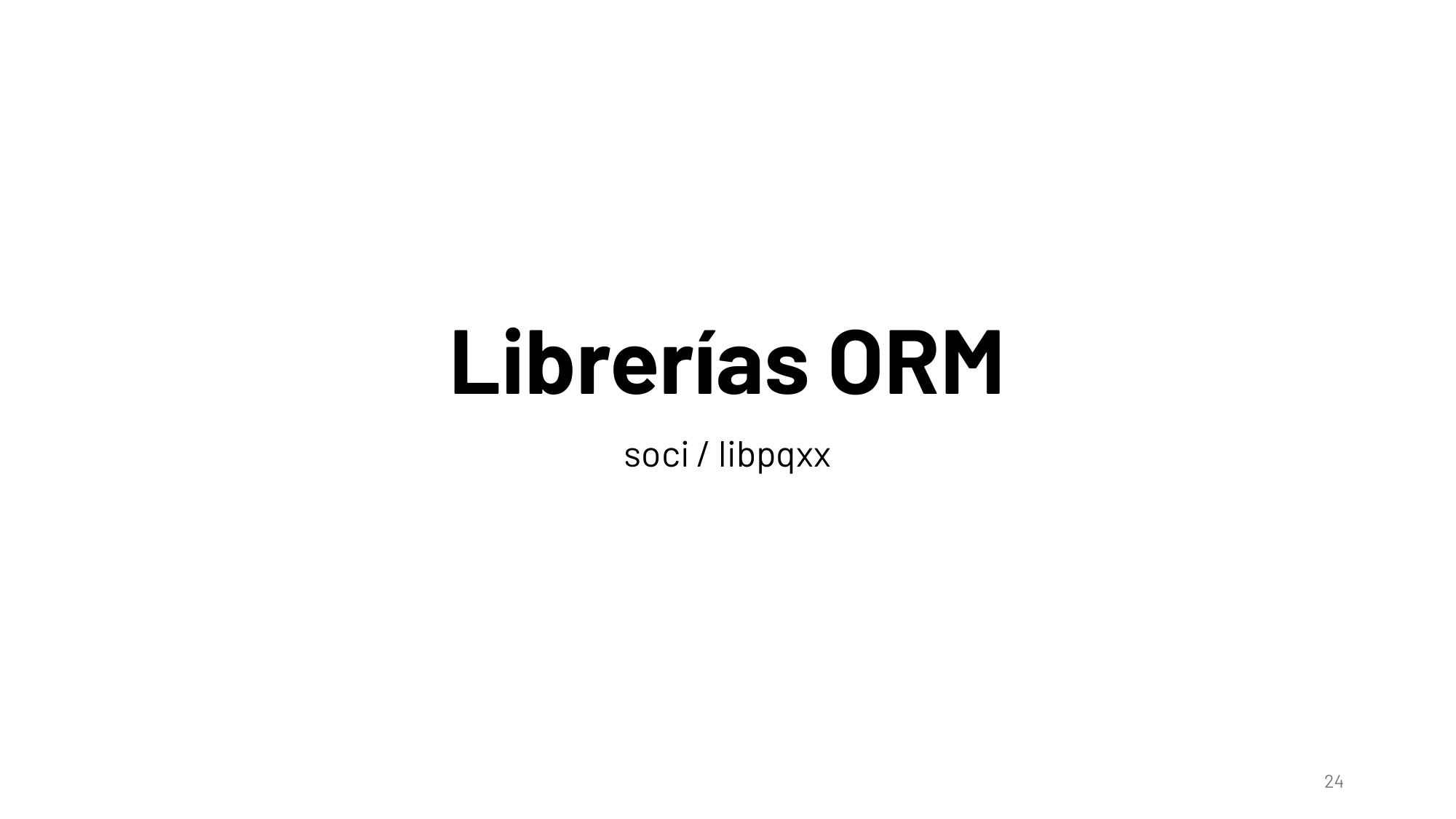

# Librerías ORM
soci / libpqxx
24